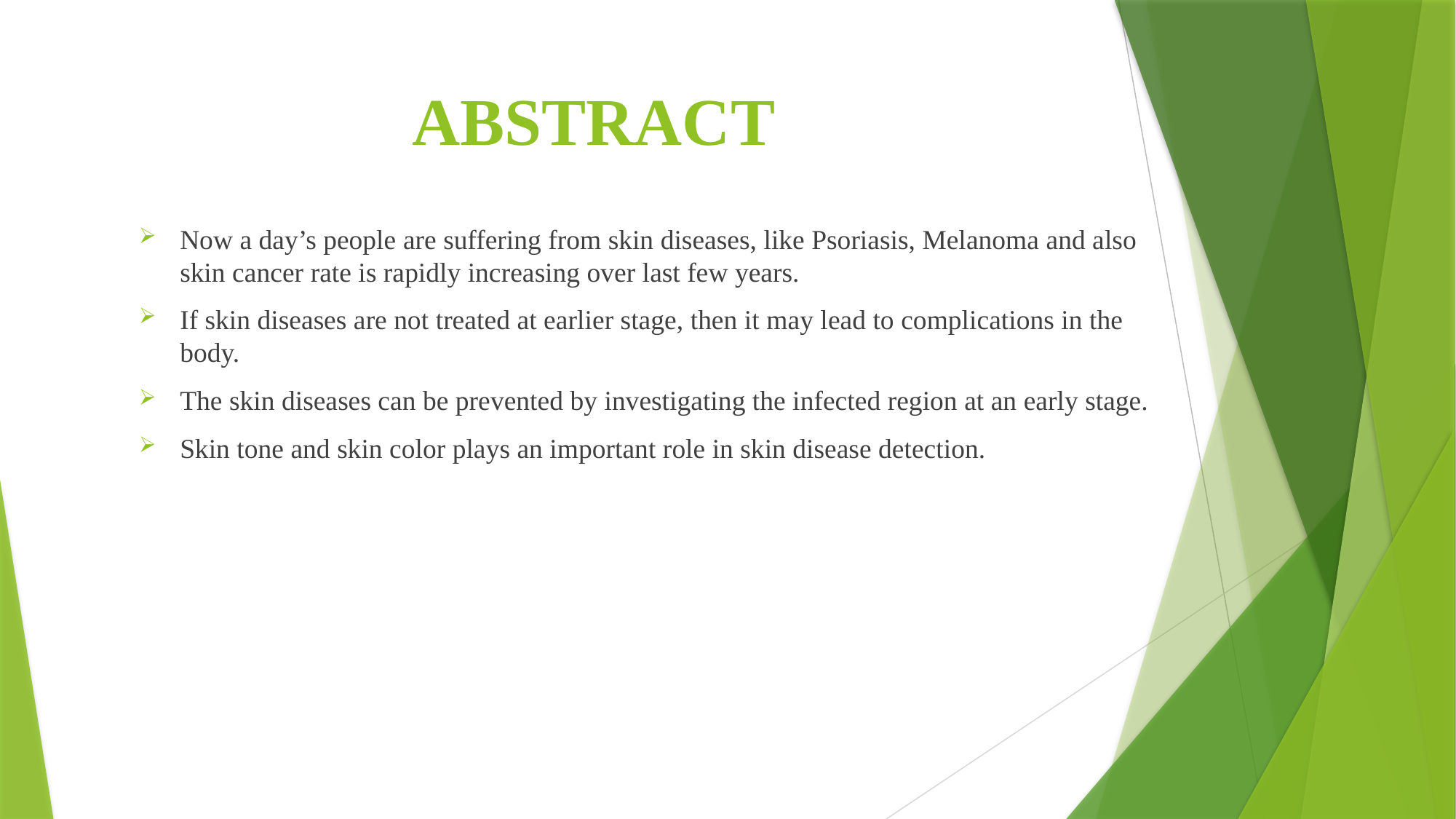

# ABSTRACT
Now a day’s people are suffering from skin diseases, like Psoriasis, Melanoma and also skin cancer rate is rapidly increasing over last few years.
If skin diseases are not treated at earlier stage, then it may lead to complications in the body.
The skin diseases can be prevented by investigating the infected region at an early stage.
Skin tone and skin color plays an important role in skin disease detection.